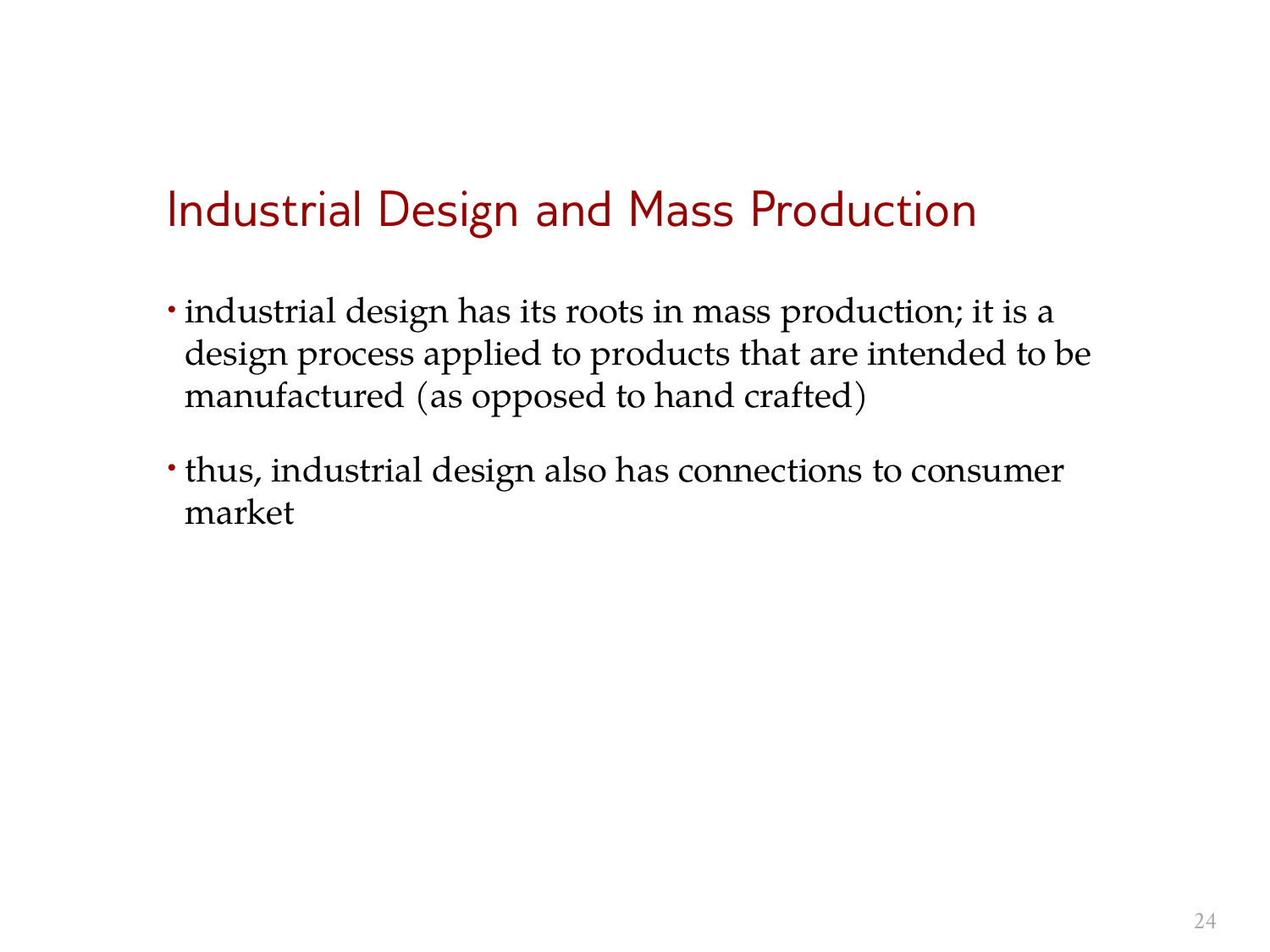

# Industrial Design and Mass Production
industrial design has its roots in mass production; it is a design process applied to products that are intended to be manufactured (as opposed to hand crafted)
thus, industrial design also has connections to consumer market

24